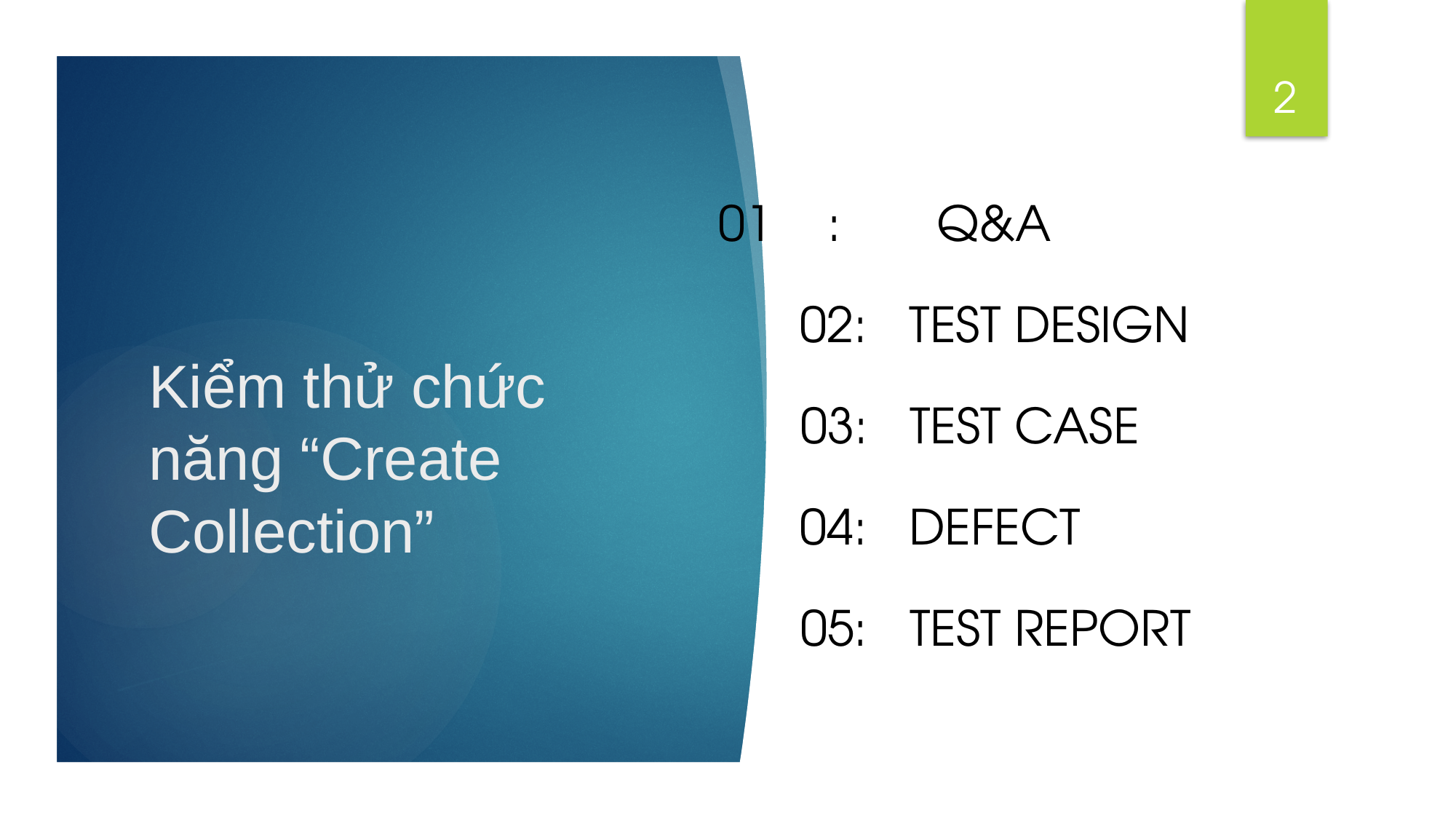

2
01	:	Q&A
02:	TEST DESIGN
# Kiểm thử chức năng “Create Collection”
03:	TEST CASE
04:	DEFECT
05:	TEST REPORT